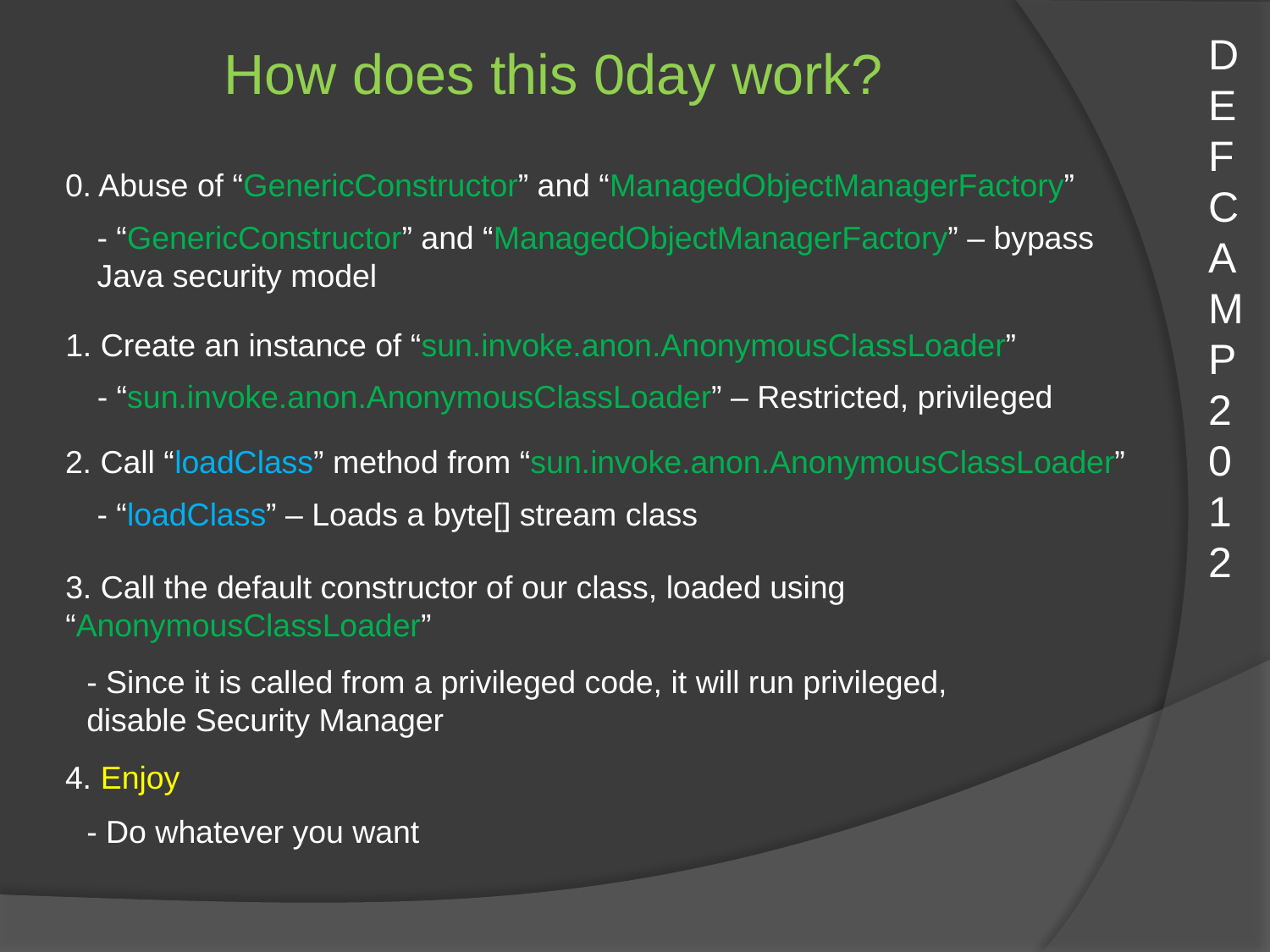

DEFCAMP
2012
How does this 0day work?
0. Abuse of “GenericConstructor” and “ManagedObjectManagerFactory”
- “GenericConstructor” and “ManagedObjectManagerFactory” – bypass Java security model
1. Create an instance of “sun.invoke.anon.AnonymousClassLoader”
- “sun.invoke.anon.AnonymousClassLoader” – Restricted, privileged
2. Call “loadClass” method from “sun.invoke.anon.AnonymousClassLoader”
- “loadClass” – Loads a byte[] stream class
3. Call the default constructor of our class, loaded using “AnonymousClassLoader”
- Since it is called from a privileged code, it will run privileged, disable Security Manager
4. Enjoy
- Do whatever you want